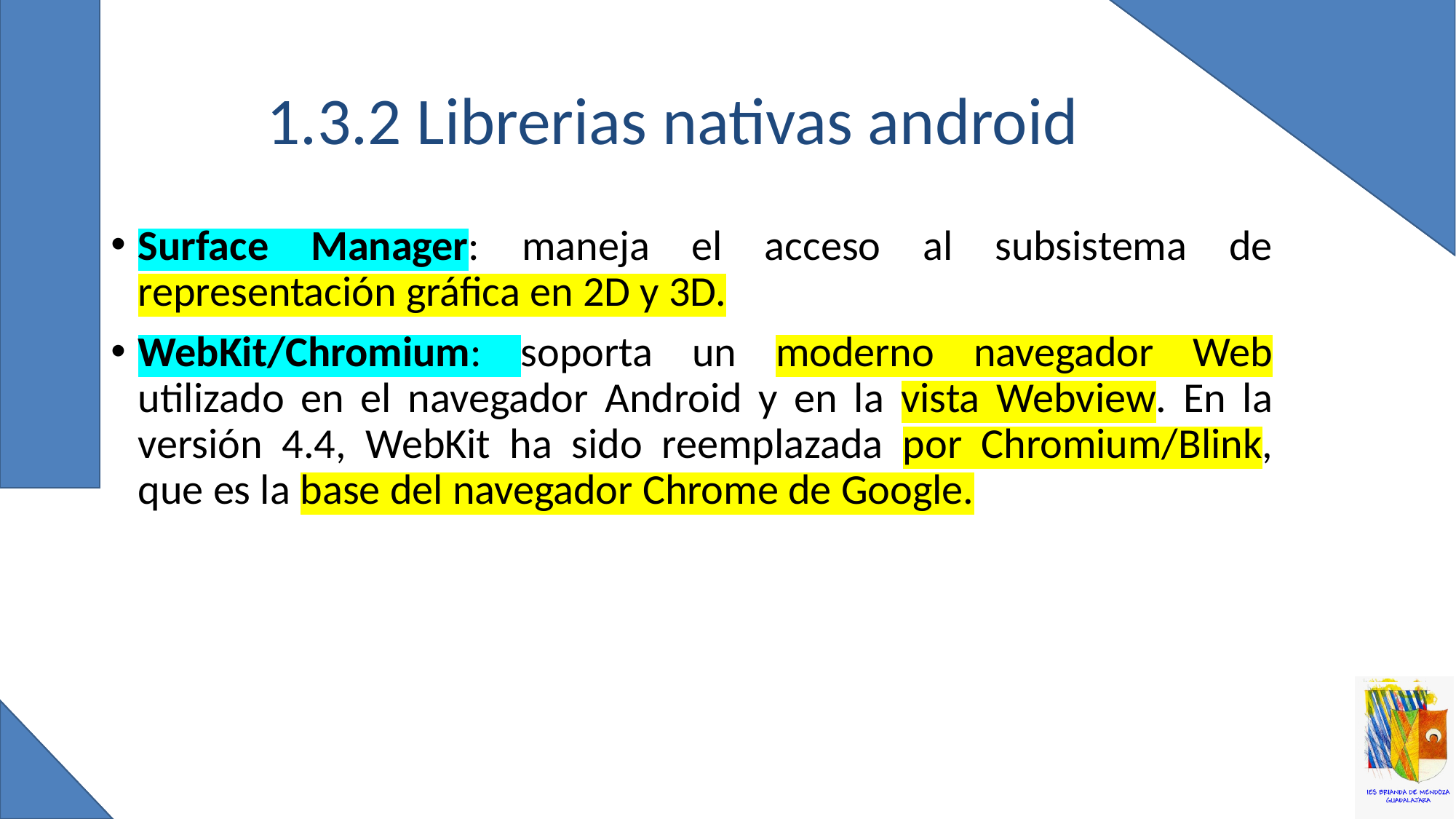

# 1.3.2 Librerias nativas android
Surface Manager: maneja el acceso al subsistema de representación gráfica en 2D y 3D.
WebKit/Chromium: soporta un moderno navegador Web utilizado en el navegador Android y en la vista Webview. En la versión 4.4, WebKit ha sido reemplazada por Chromium/Blink, que es la base del navegador Chrome de Google.